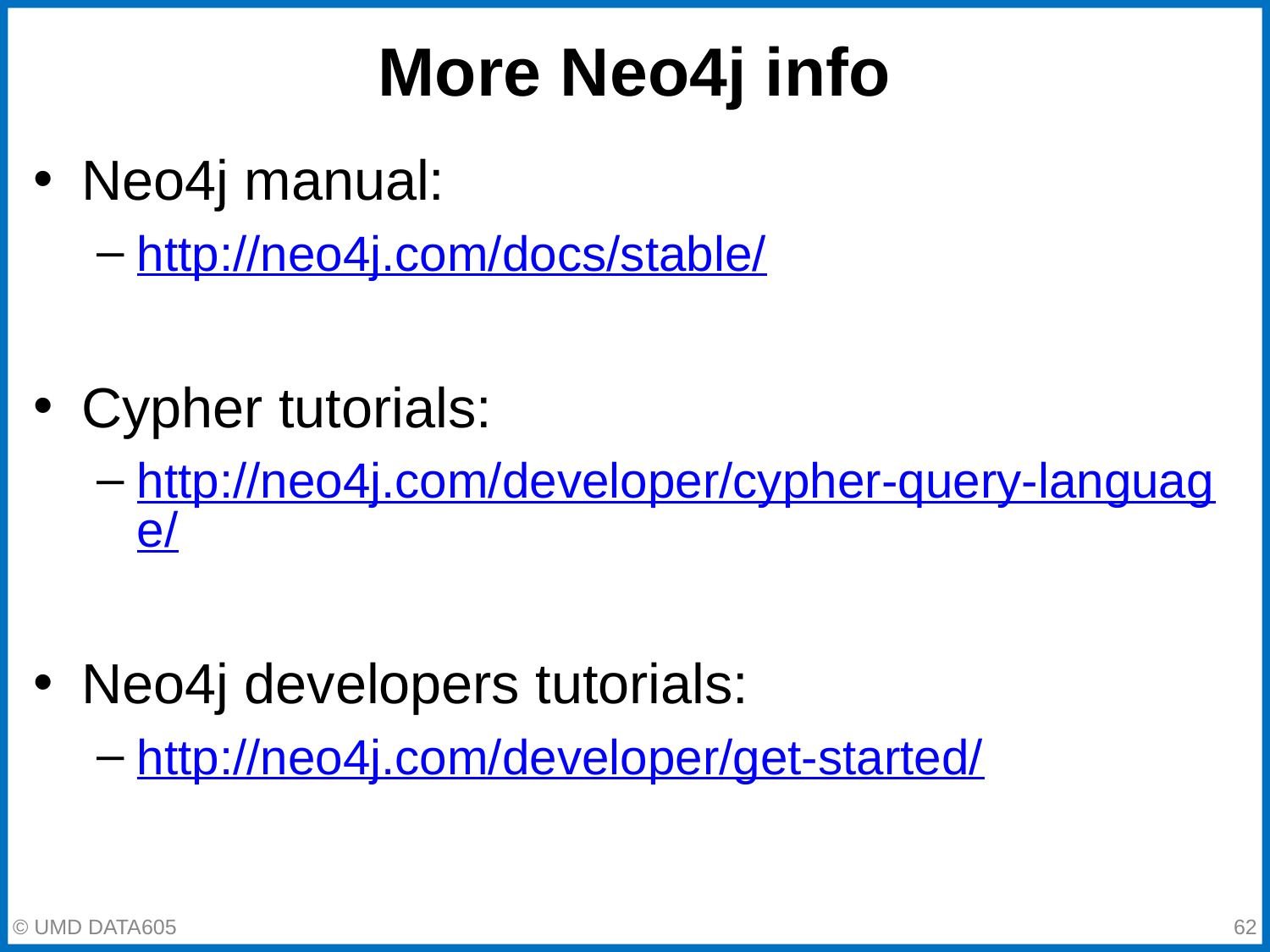

# More Neo4j info
Neo4j manual:
http://neo4j.com/docs/stable/

Cypher tutorials:
http://neo4j.com/developer/cypher-query-language/

Neo4j developers tutorials:
http://neo4j.com/developer/get-started/

62